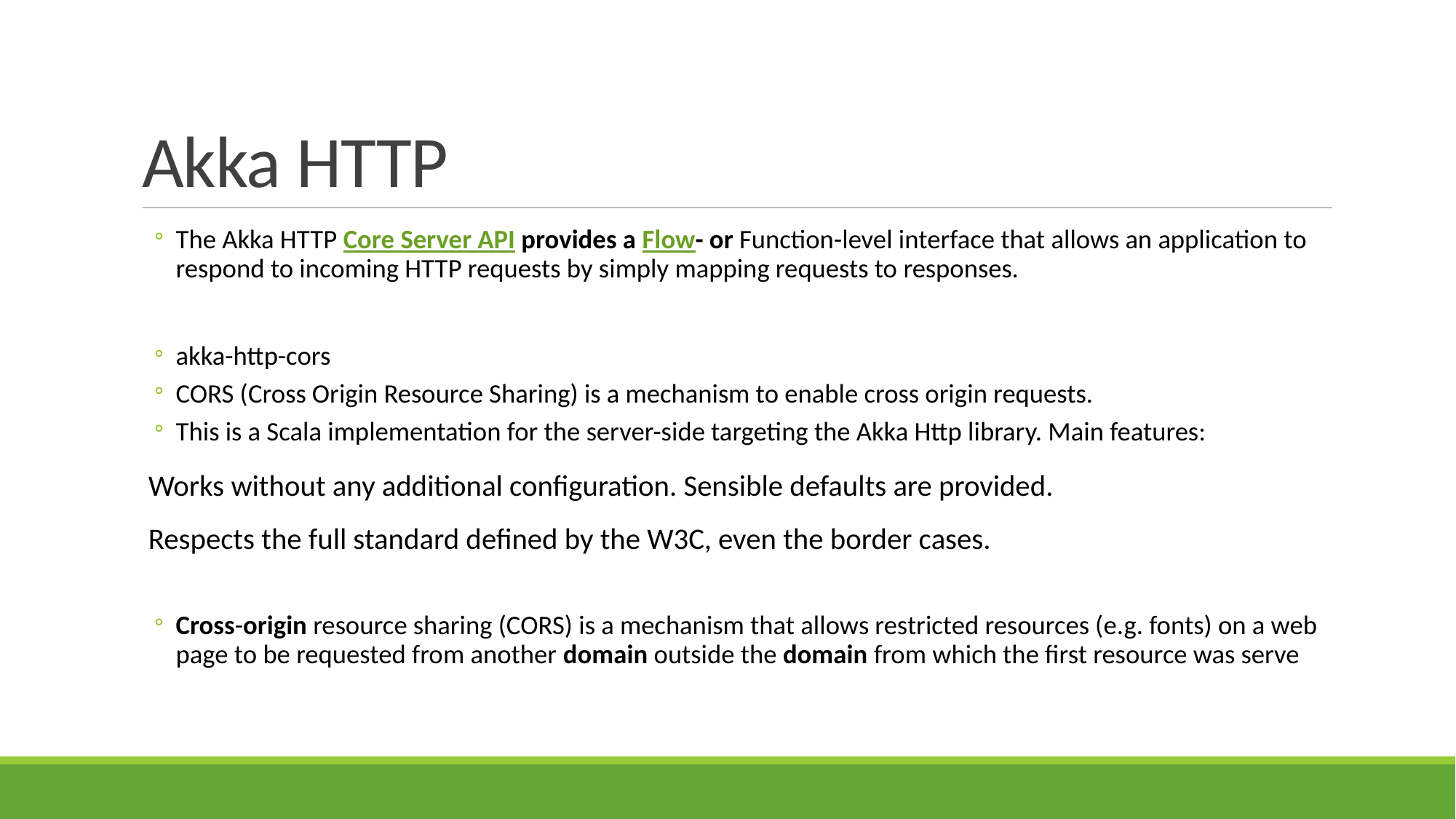

# Akka HTTP
The Akka HTTP Core Server API provides a Flow- or Function-level interface that allows an application to respond to incoming HTTP requests by simply mapping requests to responses.

akka-http-cors
CORS (Cross Origin Resource Sharing) is a mechanism to enable cross origin requests.
This is a Scala implementation for the server-side targeting the Akka Http library. Main features:
 Works without any additional configuration. Sensible defaults are provided.
 Respects the full standard defined by the W3C, even the border cases.

Cross-origin resource sharing (CORS) is a mechanism that allows restricted resources (e.g. fonts) on a web page to be requested from another domain outside the domain from which the first resource was serve